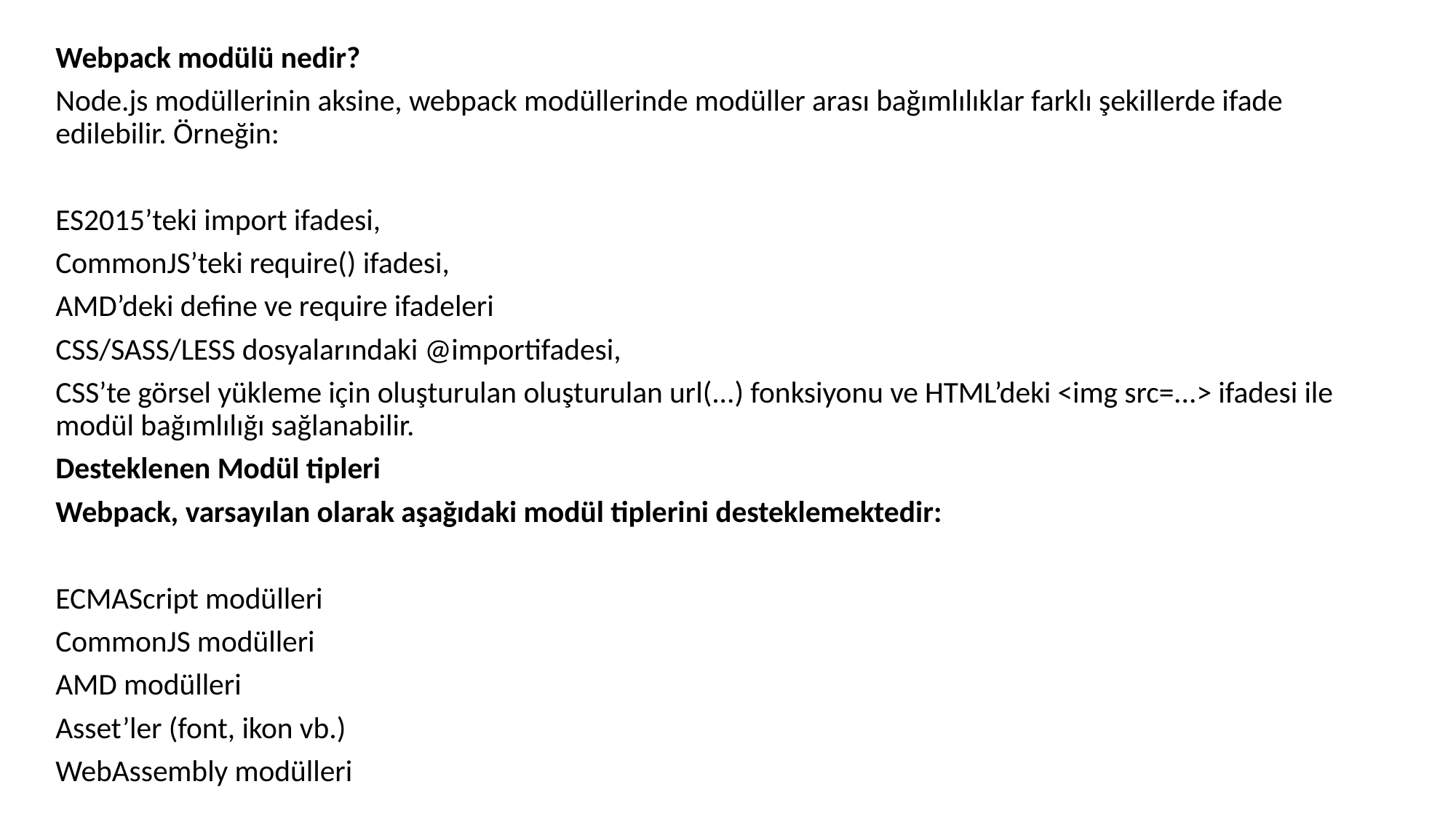

Webpack modülü nedir?
Node.js modüllerinin aksine, webpack modüllerinde modüller arası bağımlılıklar farklı şekillerde ifade edilebilir. Örneğin:

ES2015’teki import ifadesi,
CommonJS’teki require() ifadesi,
AMD’deki define ve require ifadeleri
CSS/SASS/LESS dosyalarındaki @importifadesi,
CSS’te görsel yükleme için oluşturulan oluşturulan url(...) fonksiyonu ve HTML’deki <img src=...> ifadesi ile modül bağımlılığı sağlanabilir.
Desteklenen Modül tipleri
Webpack, varsayılan olarak aşağıdaki modül tiplerini desteklemektedir:

ECMAScript modülleri
CommonJS modülleri
AMD modülleri
Asset’ler (font, ikon vb.)
WebAssembly modülleri